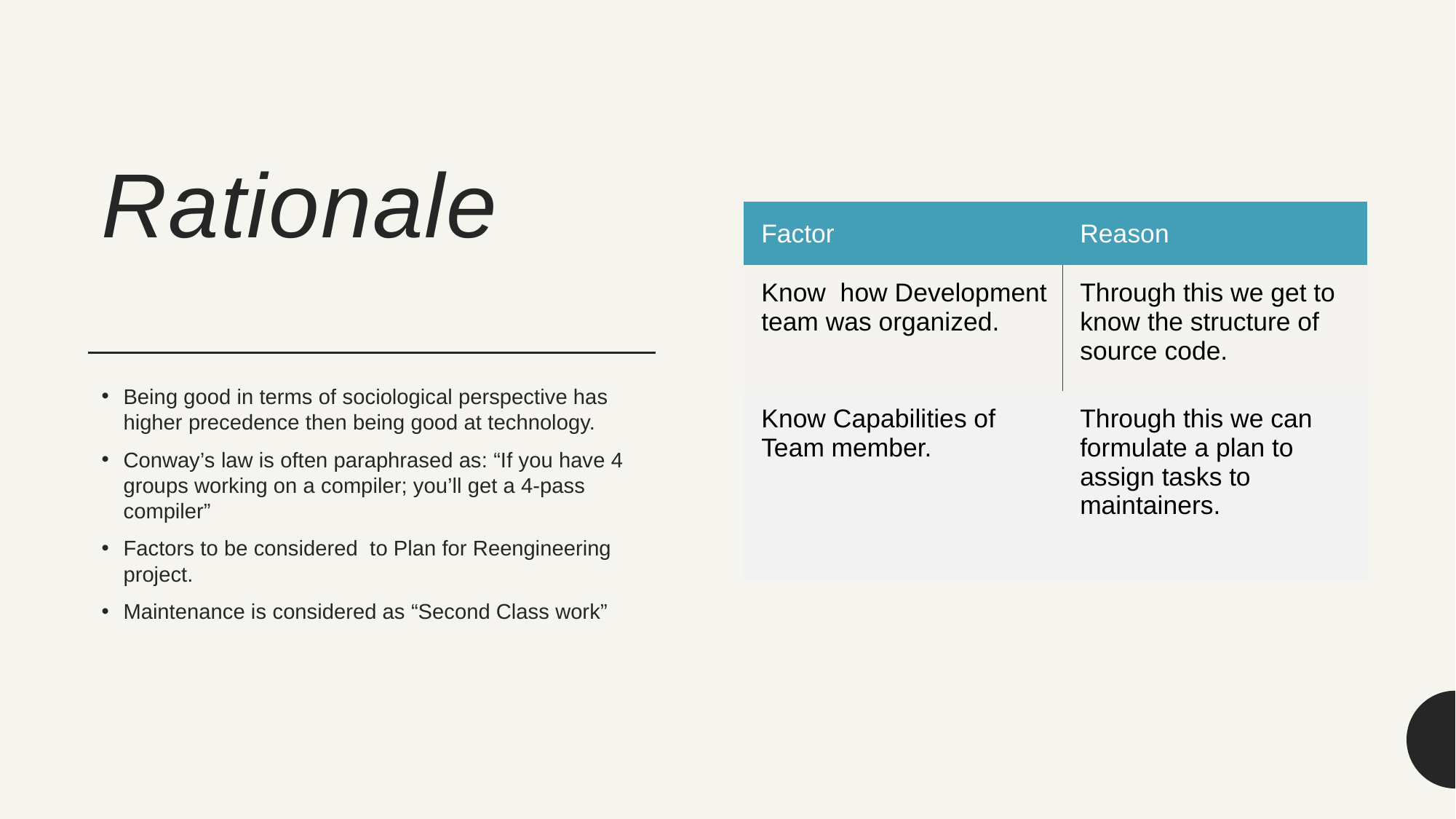

# Rationale
| Factor | Reason |
| --- | --- |
| Know how Development team was organized. | Through this we get to know the structure of source code. |
| Know Capabilities of Team member. | Through this we can formulate a plan to assign tasks to maintainers. |
Being good in terms of sociological perspective has higher precedence then being good at technology.
Conway’s law is often paraphrased as: “If you have 4 groups working on a compiler; you’ll get a 4-pass compiler”
Factors to be considered  to Plan for Reengineering project.
Maintenance is considered as “Second Class work”